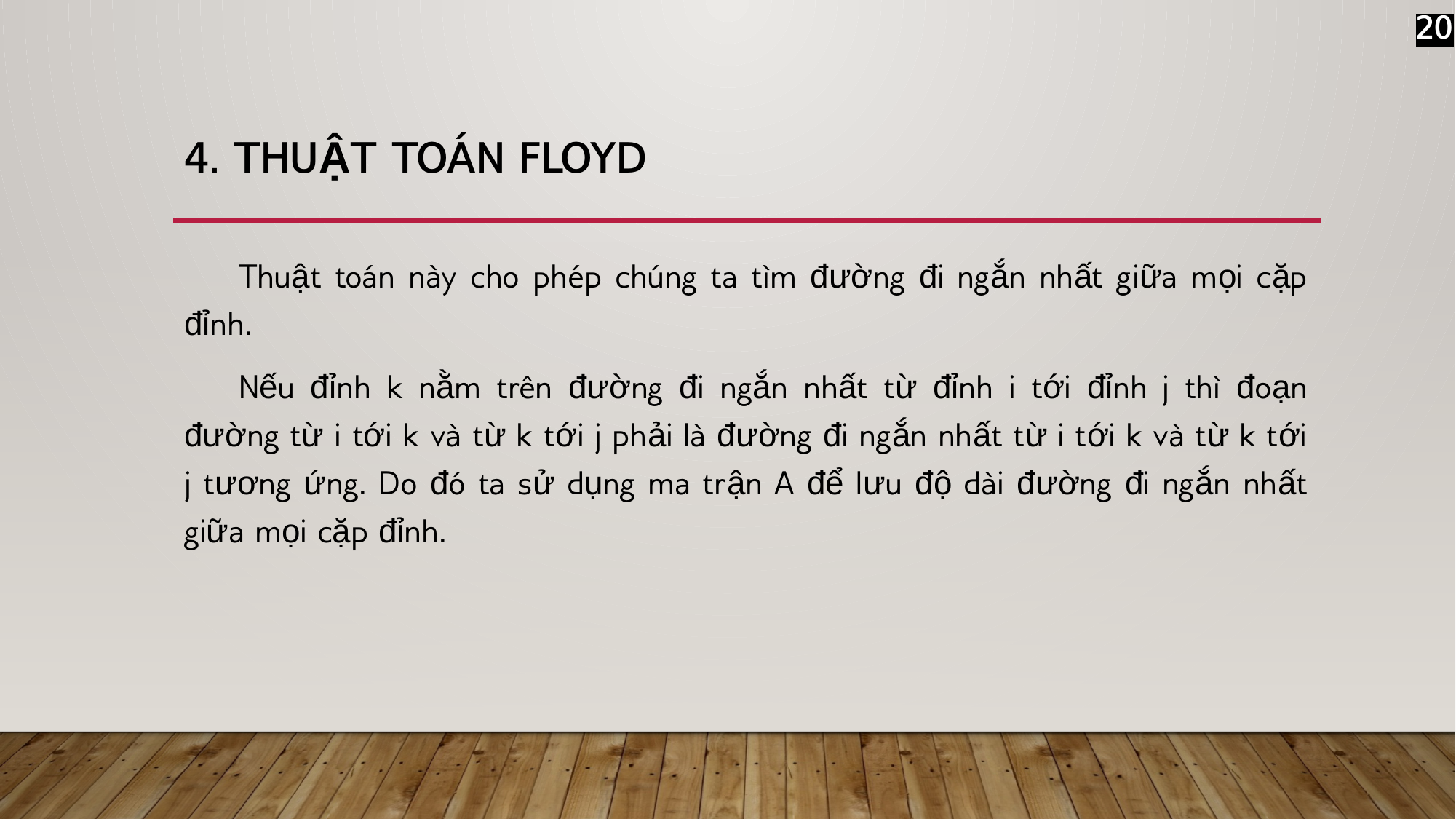

20
# 4. Thuật toán Floyd
Thuật toán này cho phép chúng ta tìm đường đi ngắn nhất giữa mọi cặp đỉnh.
Nếu đỉnh k nằm trên đường đi ngắn nhất từ đỉnh i tới đỉnh j thì đoạn đường từ i tới k và từ k tới j phải là đường đi ngắn nhất từ i tới k và từ k tới j tương ứng. Do đó ta sử dụng ma trận A để lưu độ dài đường đi ngắn nhất giữa mọi cặp đỉnh.